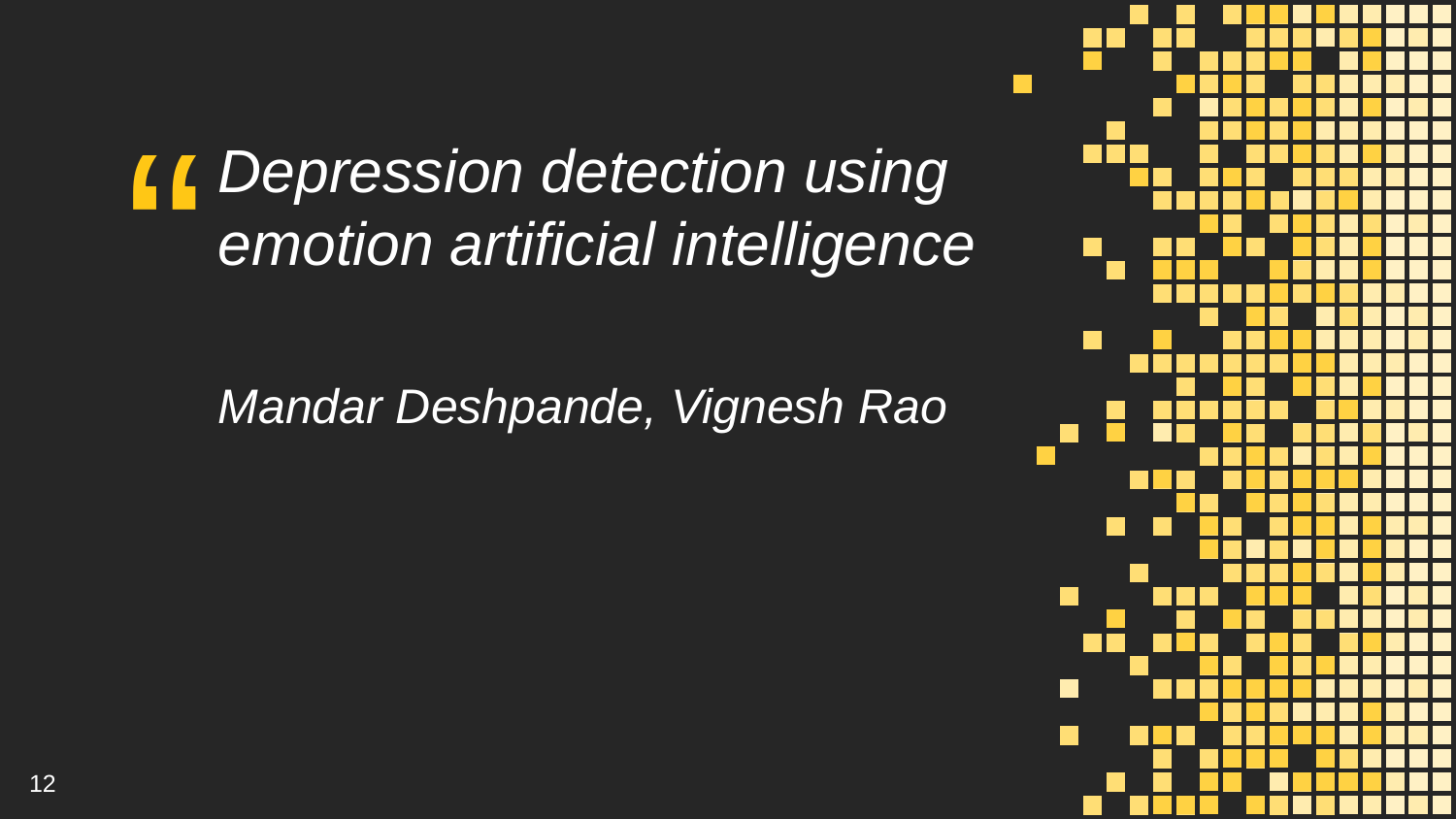

Depression detection using emotion artificial intelligence

Mandar Deshpande, Vignesh Rao
12